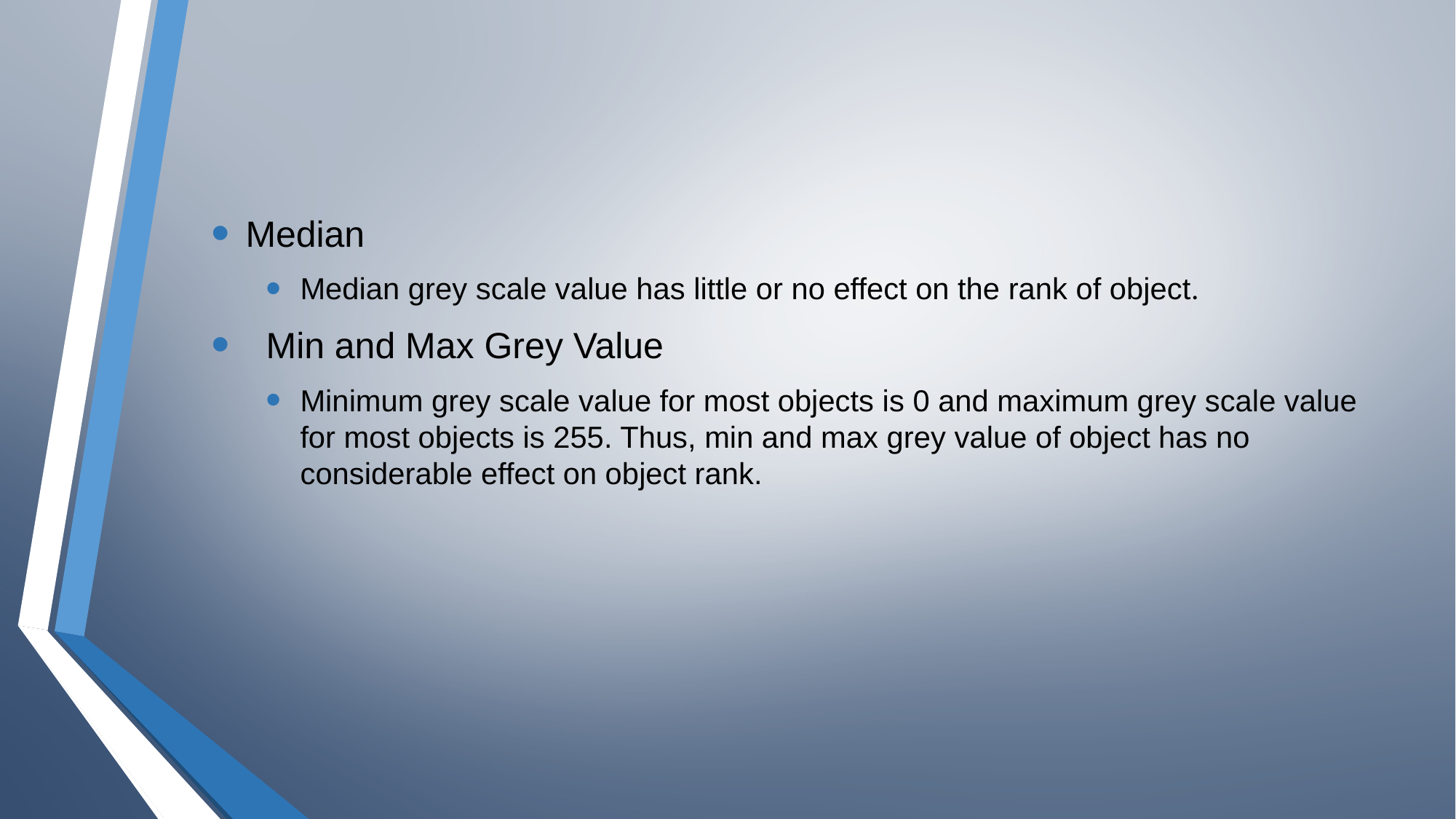

Median
Median grey scale value has little or no effect on the rank of object.
Min and Max Grey Value
Minimum grey scale value for most objects is 0 and maximum grey scale value for most objects is 255. Thus, min and max grey value of object has no considerable effect on object rank.